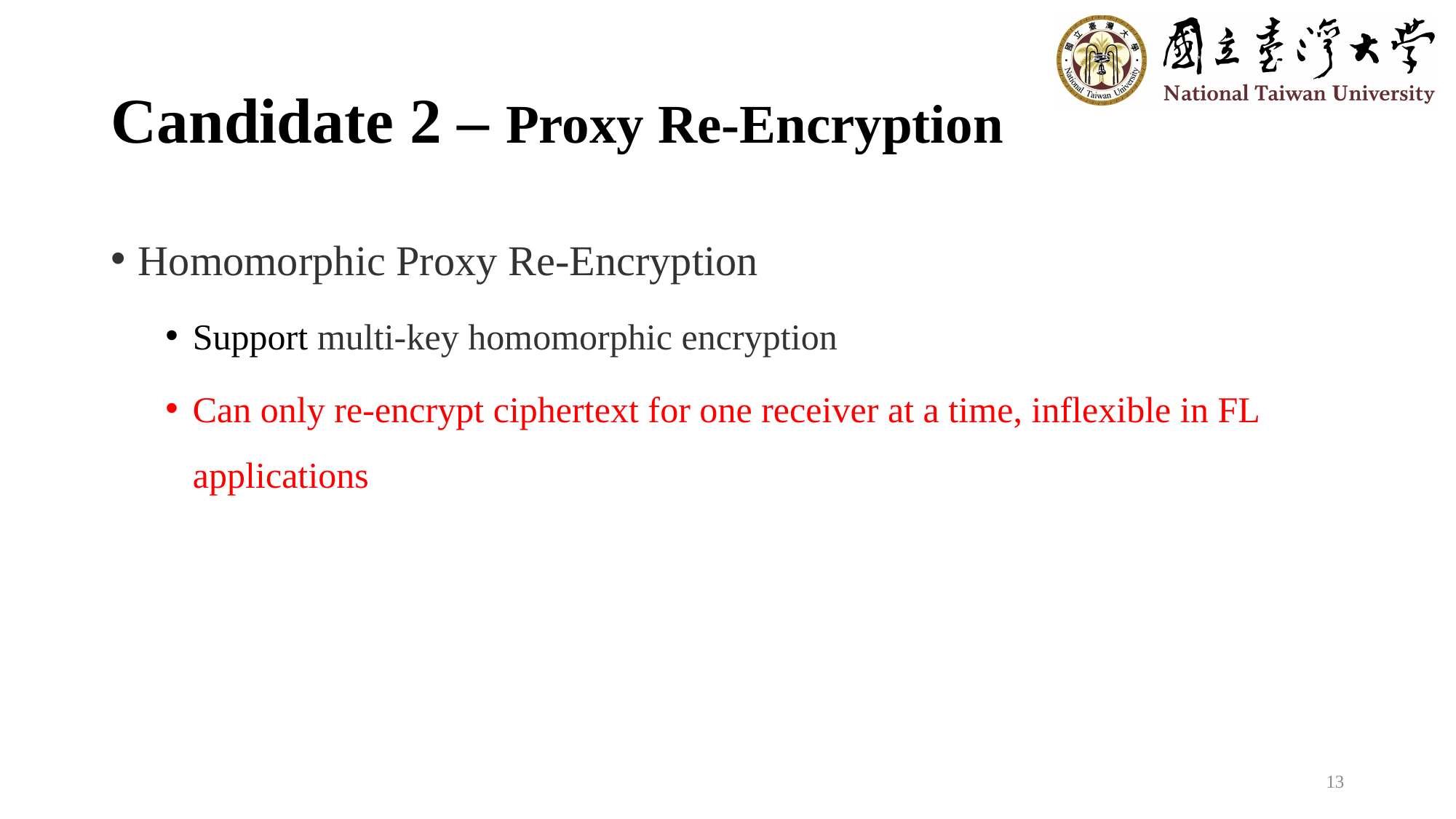

# Candidate 2 – Proxy Re-Encryption
Homomorphic Proxy Re-Encryption
Support multi-key homomorphic encryption
Can only re-encrypt ciphertext for one receiver at a time, inflexible in FL applications
13